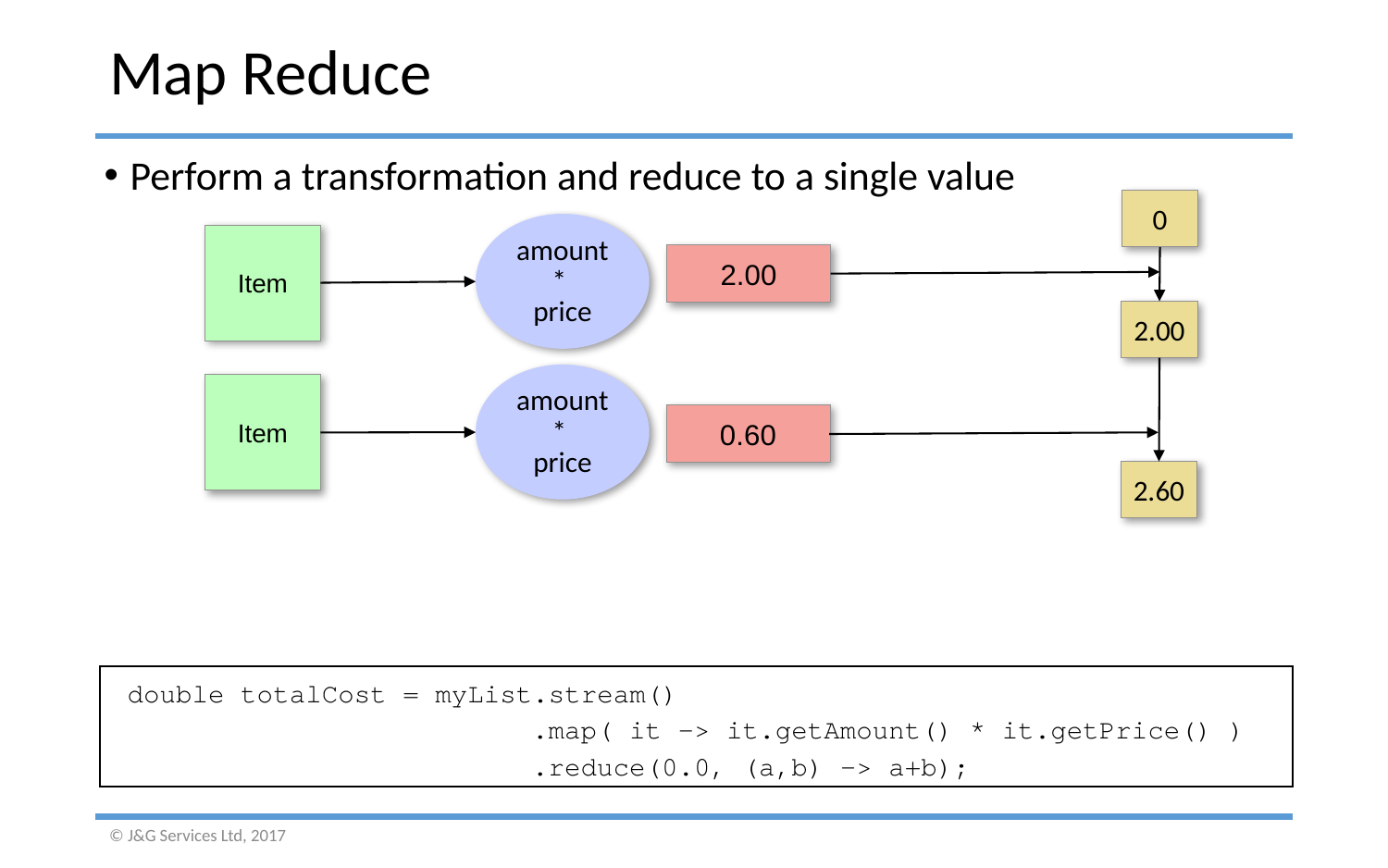

# Map Reduce
Perform a transformation and reduce to a single value
0
amount *
price
Item
2.00
2.00
amount *
price
Item
0.60
2.60
 double totalCost = myList.stream()
                          .map( it -> it.getAmount() * it.getPrice() )
                          .reduce(0.0, (a,b) -> a+b);